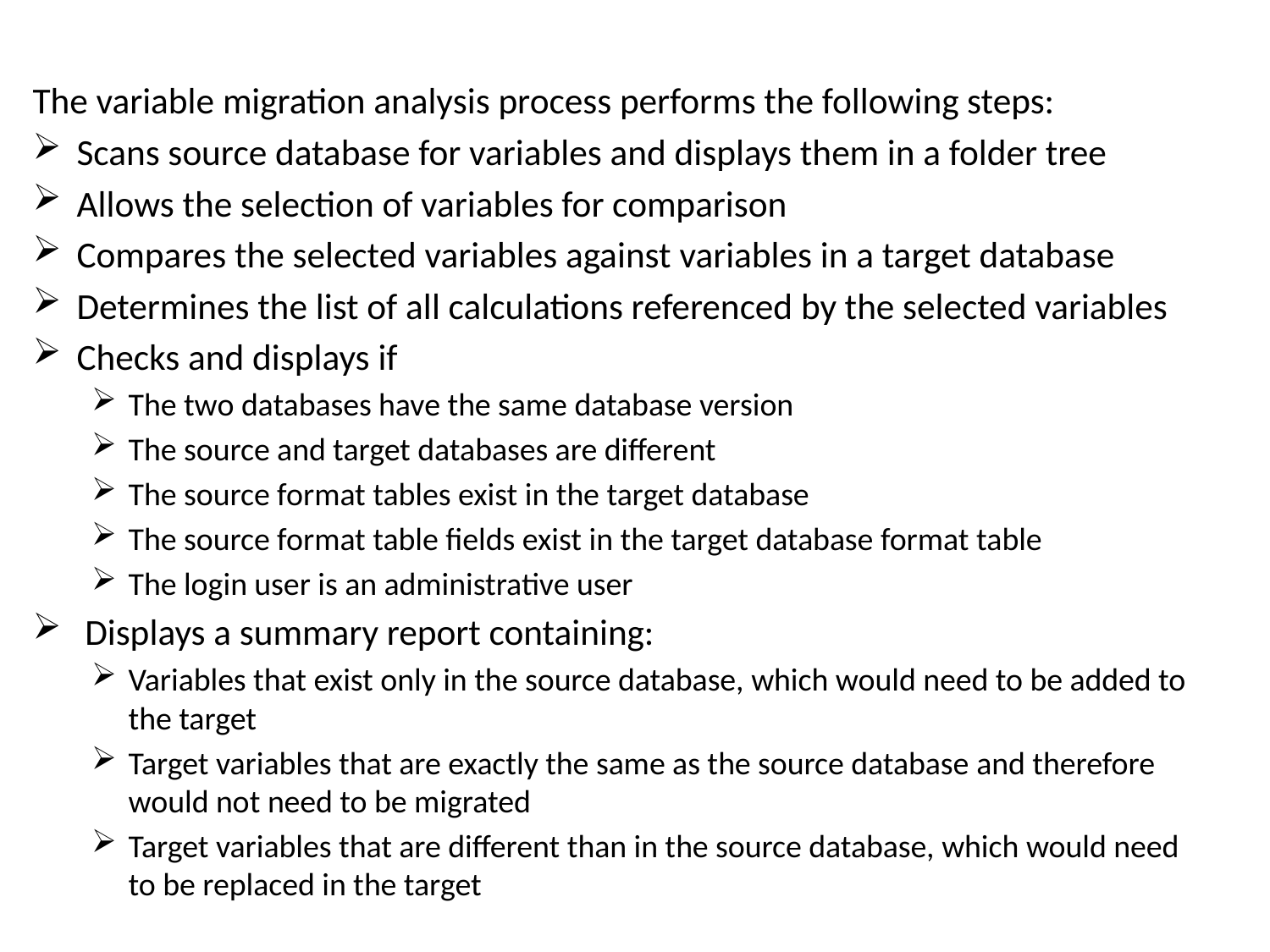

The variable migration analysis process performs the following steps:
Scans source database for variables and displays them in a folder tree
Allows the selection of variables for comparison
Compares the selected variables against variables in a target database
Determines the list of all calculations referenced by the selected variables
Checks and displays if
The two databases have the same database version
The source and target databases are different
The source format tables exist in the target database
The source format table fields exist in the target database format table
The login user is an administrative user
 Displays a summary report containing:
Variables that exist only in the source database, which would need to be added to the target
Target variables that are exactly the same as the source database and therefore would not need to be migrated
Target variables that are different than in the source database, which would need to be replaced in the target